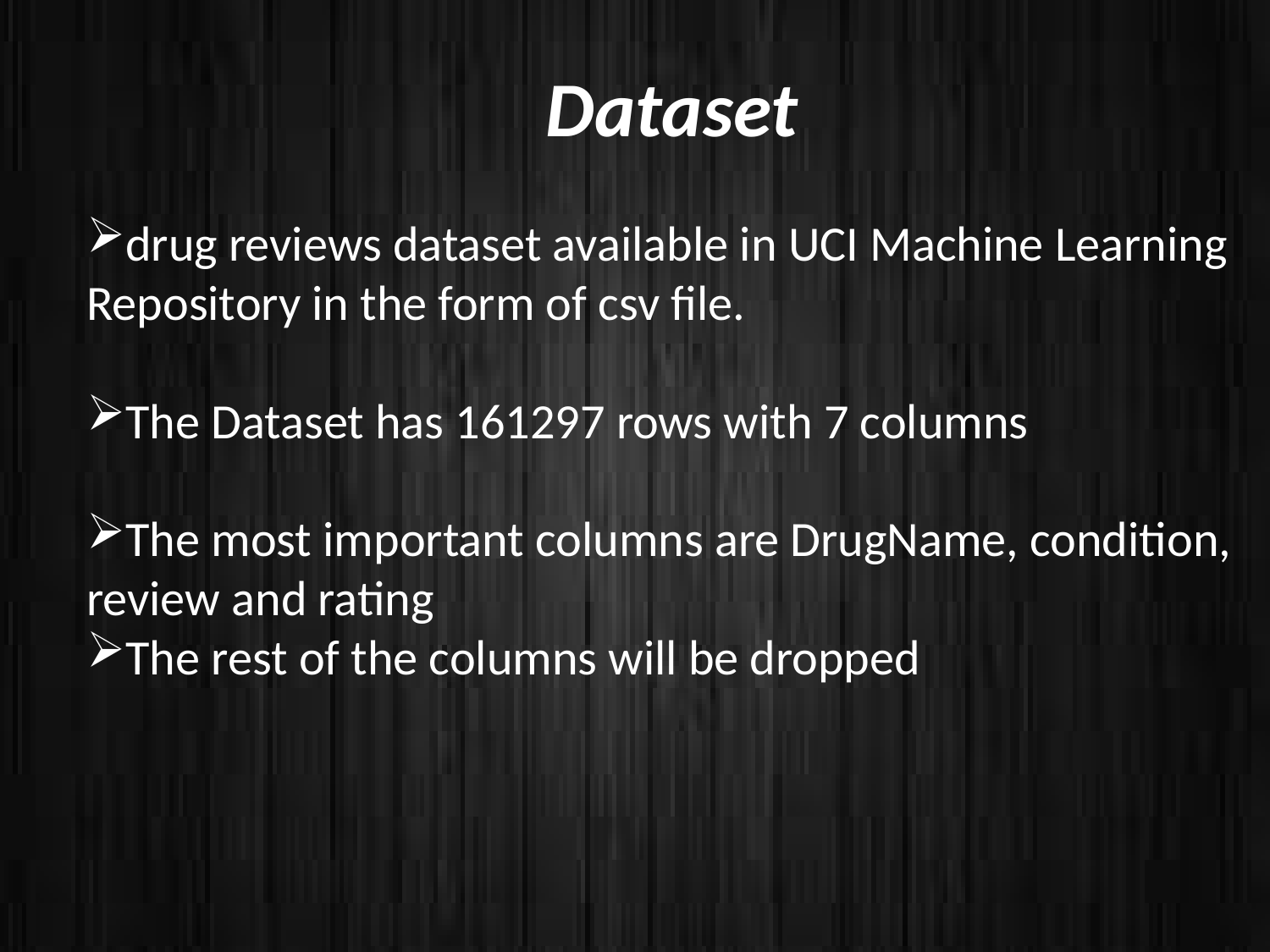

Dataset

drug reviews dataset available in UCI Machine Learning Repository in the form of csv file.

The Dataset has 161297 rows with 7 columns

The most important columns are DrugName, condition, review and rating
The rest of the columns will be dropped